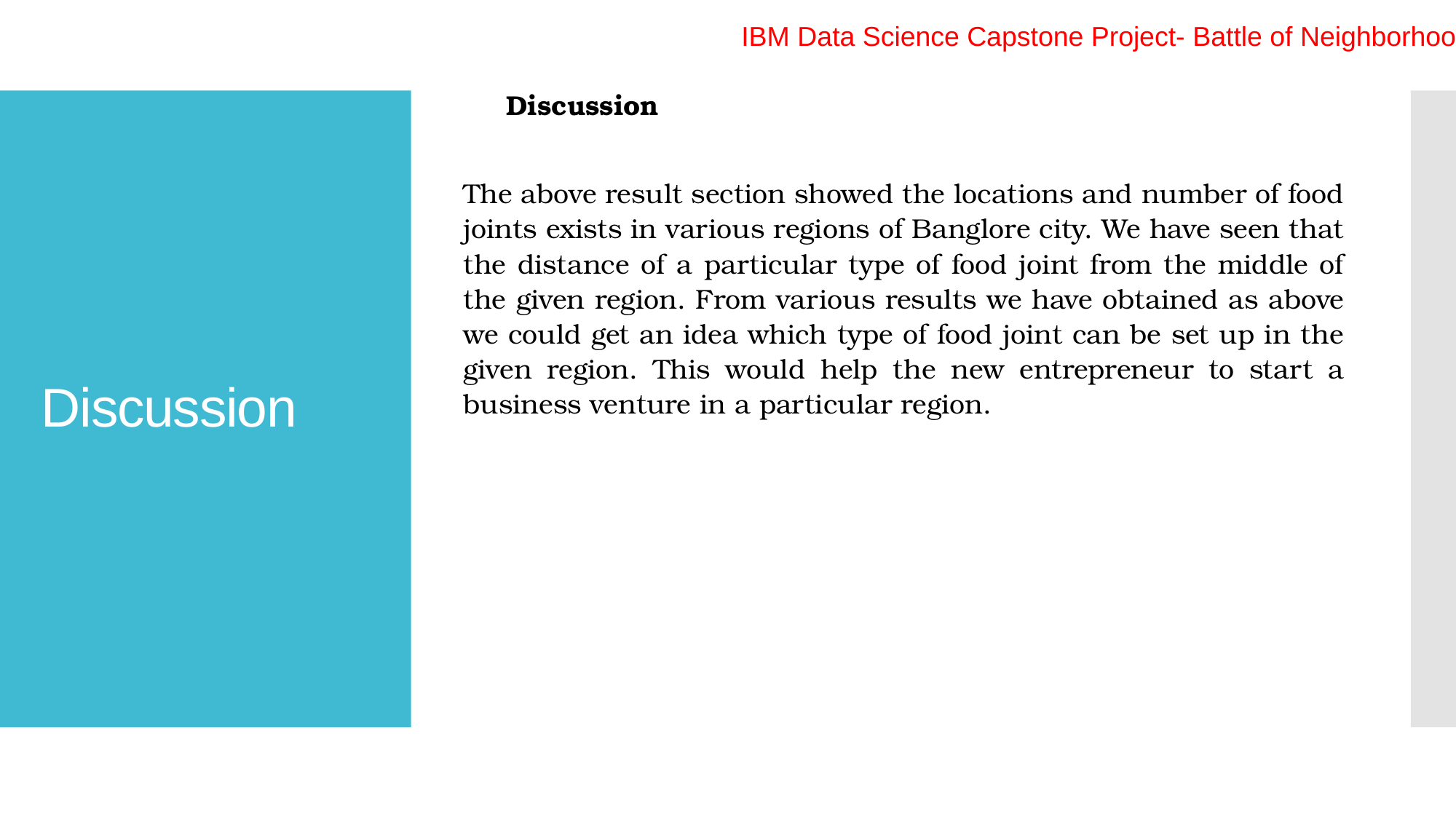

IBM Data Science Capstone Project- Battle of Neighborhood
Discussion
# Discussion
The above result section showed the locations and number of food joints exists in various regions of Banglore city. We have seen that the distance of a particular type of food joint from the middle of the given region. From various results we have obtained as above we could get an idea which type of food joint can be set up in the given region. This would help the new entrepreneur to start a business venture in a particular region.